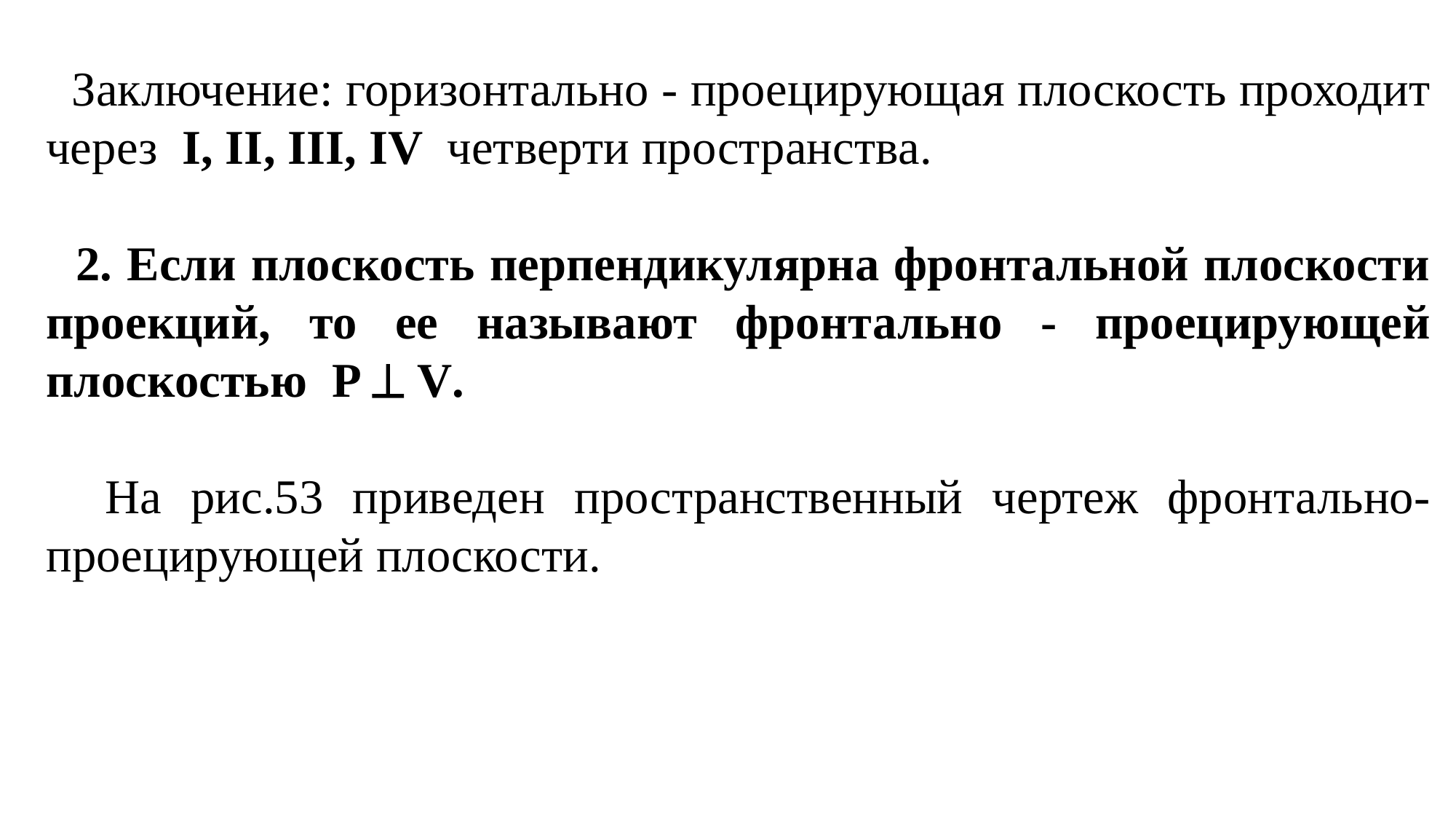

Заключение: горизонтально - проецирующая плоскость проходит через  I, II, III, IV  четверти пространства.

  2. Если плоскость перпендикулярна фронтальной плоскости проекций, то ее называют фронтально - проецирующей плоскостью  P ⊥ V.

  На рис.53 приведен пространственный чертеж фронтально- проецирующей плоскости.